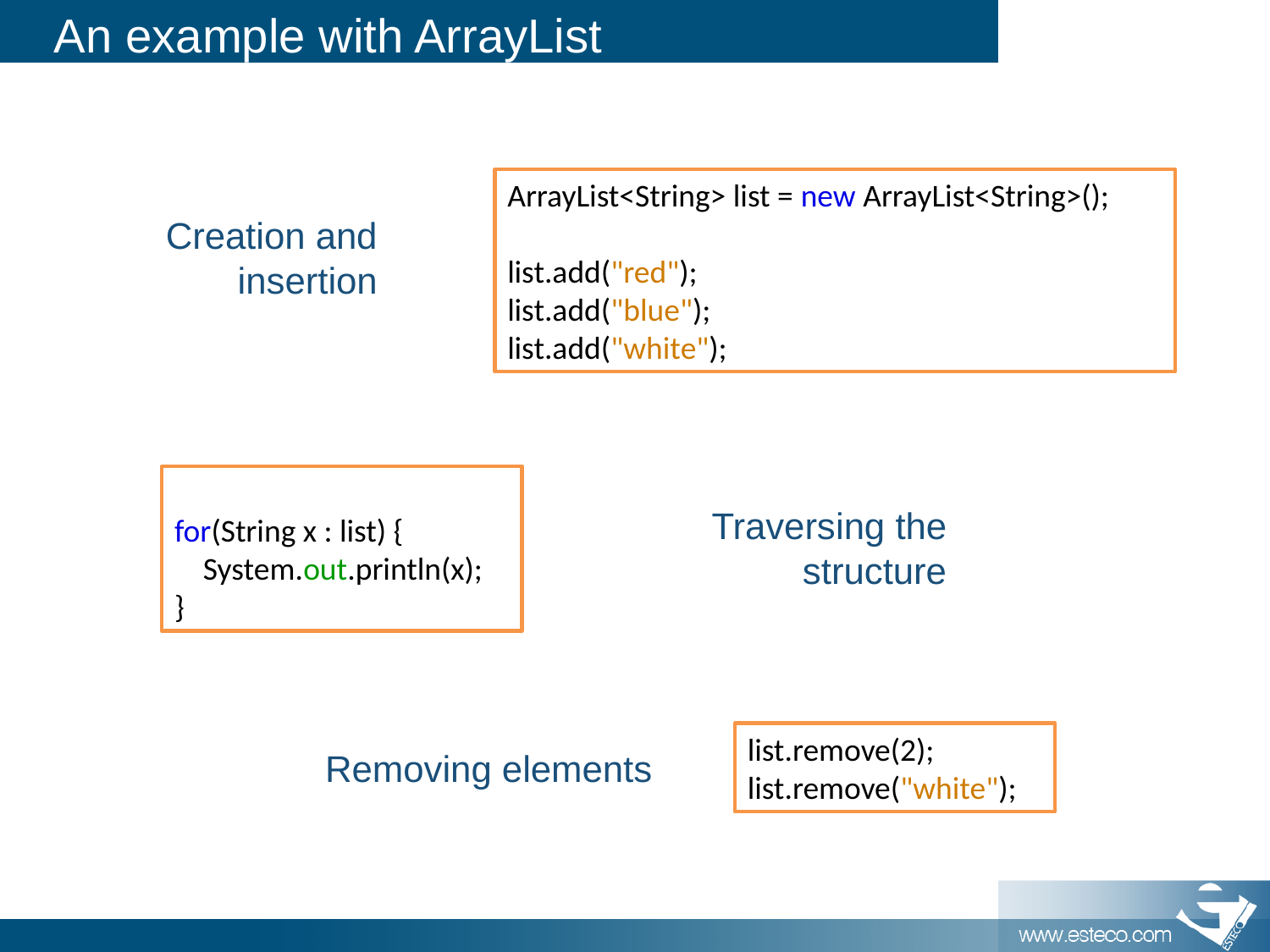

# An example with ArrayList
ArrayList<String> list = new ArrayList<String>();
list.add("red");
list.add("blue");
list.add("white");
Creation and insertion
for(String x : list) {
    System.out.println(x);
}
Traversing the structure
list.remove(2);
list.remove("white");
Removing elements